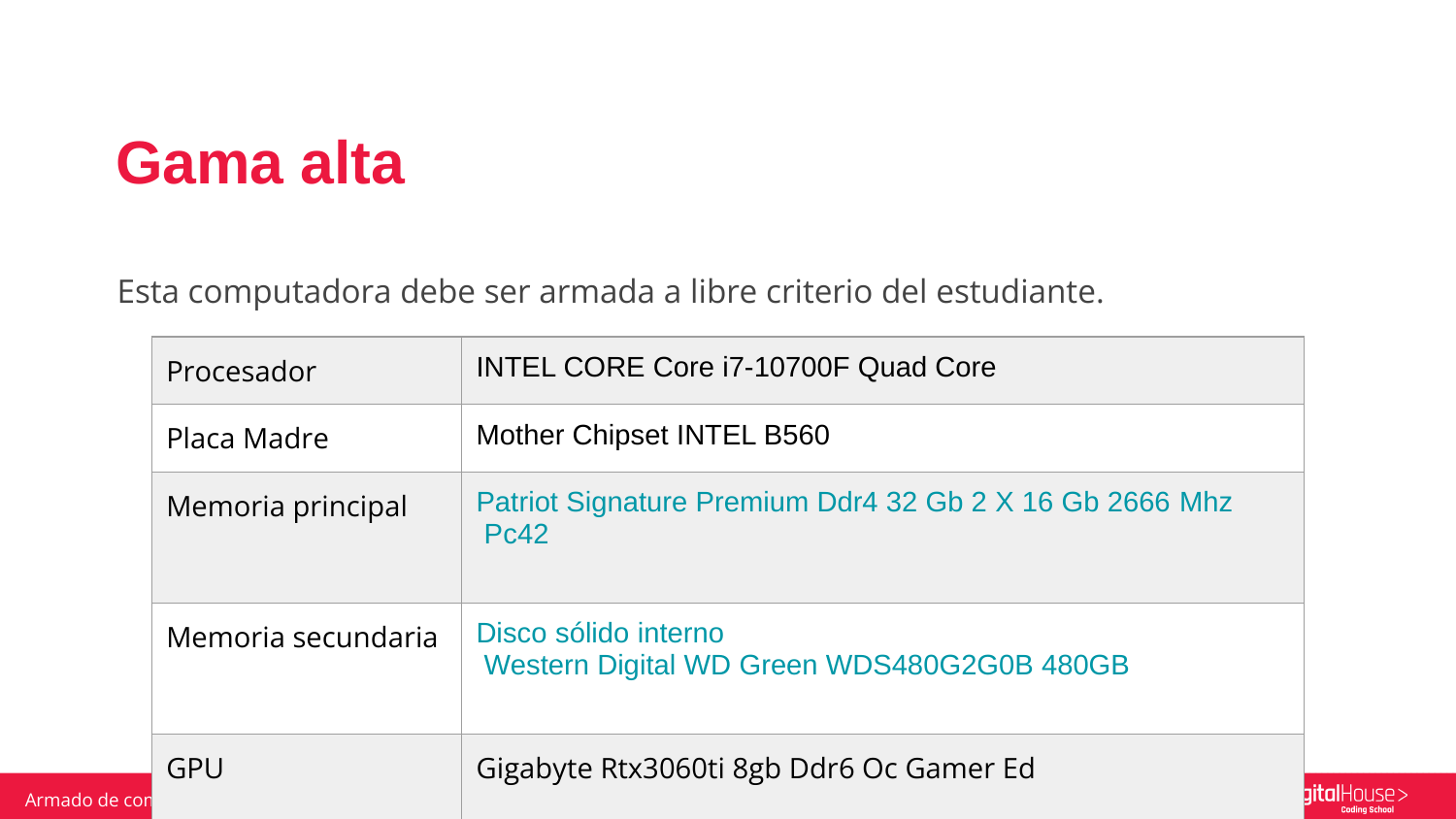

Gama alta
Esta computadora debe ser armada a libre criterio del estudiante.

| Procesador | INTEL CORE Core i7-10700F Quad Core |
| --- | --- |
| Placa Madre | Mother Chipset INTEL B560 |
| Memoria principal | Patriot Signature Premium Ddr4 32 Gb 2 X 16 Gb 2666 Mhz Pc42 |
| Memoria secundaria | Disco sólido interno Western Digital WD Green WDS480G2G0B 480GB |
| GPU | Gigabyte Rtx3060ti 8gb Ddr6 Oc Gamer Ed |